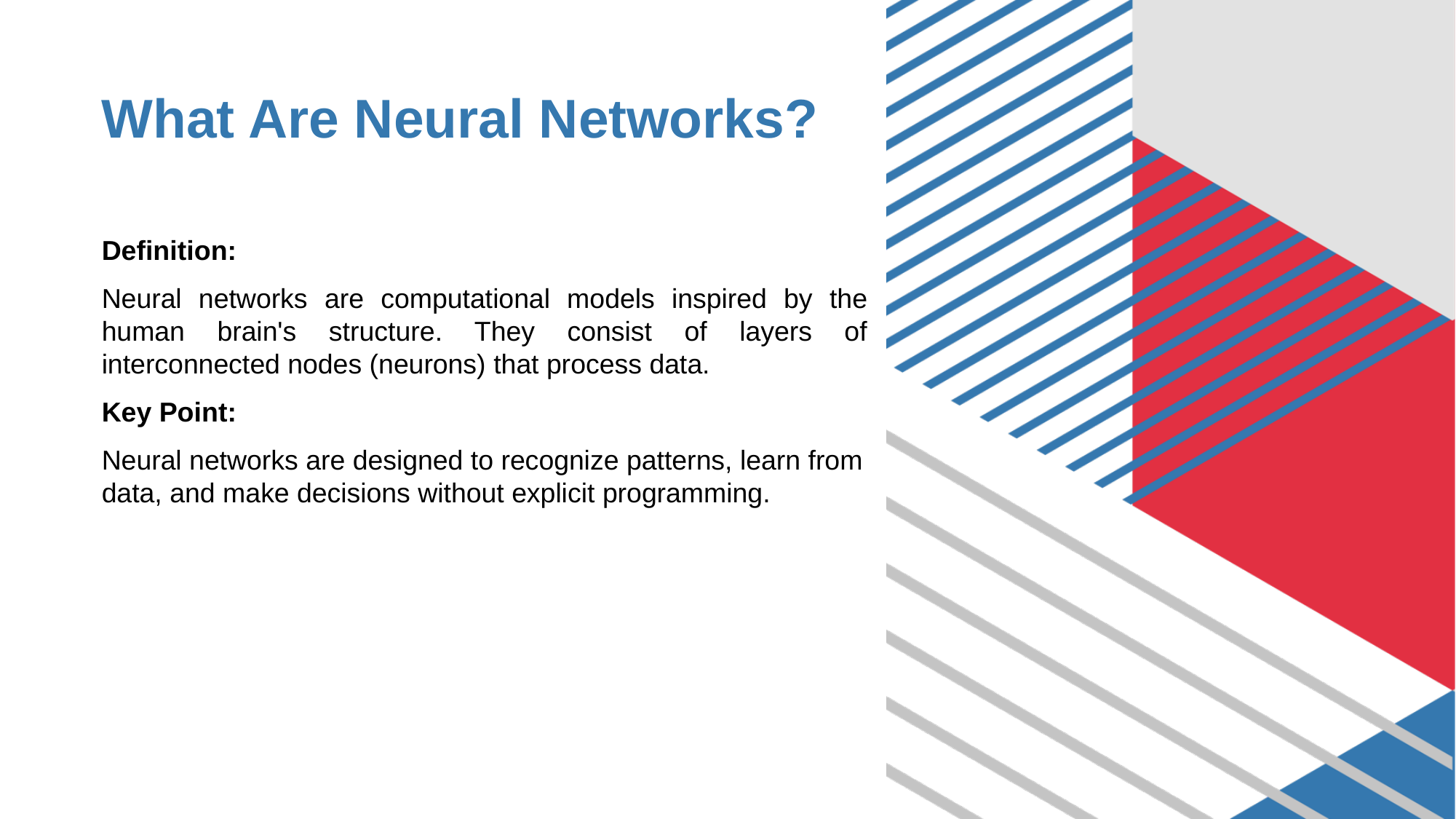

# What Are Neural Networks?
Definition:
Neural networks are computational models inspired by the human brain's structure. They consist of layers of interconnected nodes (neurons) that process data.
Key Point:
Neural networks are designed to recognize patterns, learn from data, and make decisions without explicit programming.